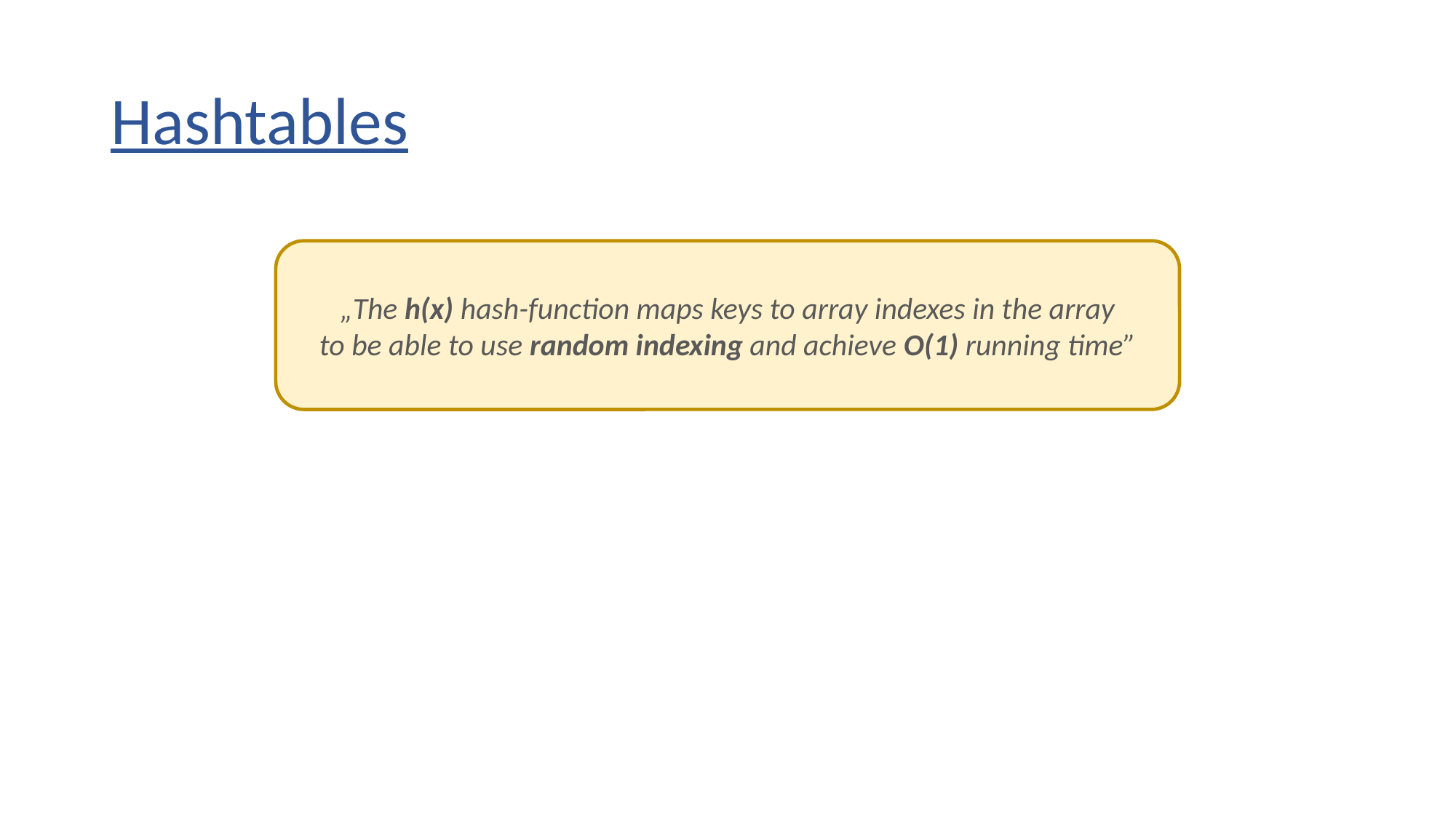

# Hashtables
„The h(x) hash-function maps keys to array indexes in the array
to be able to use random indexing and achieve O(1) running time”